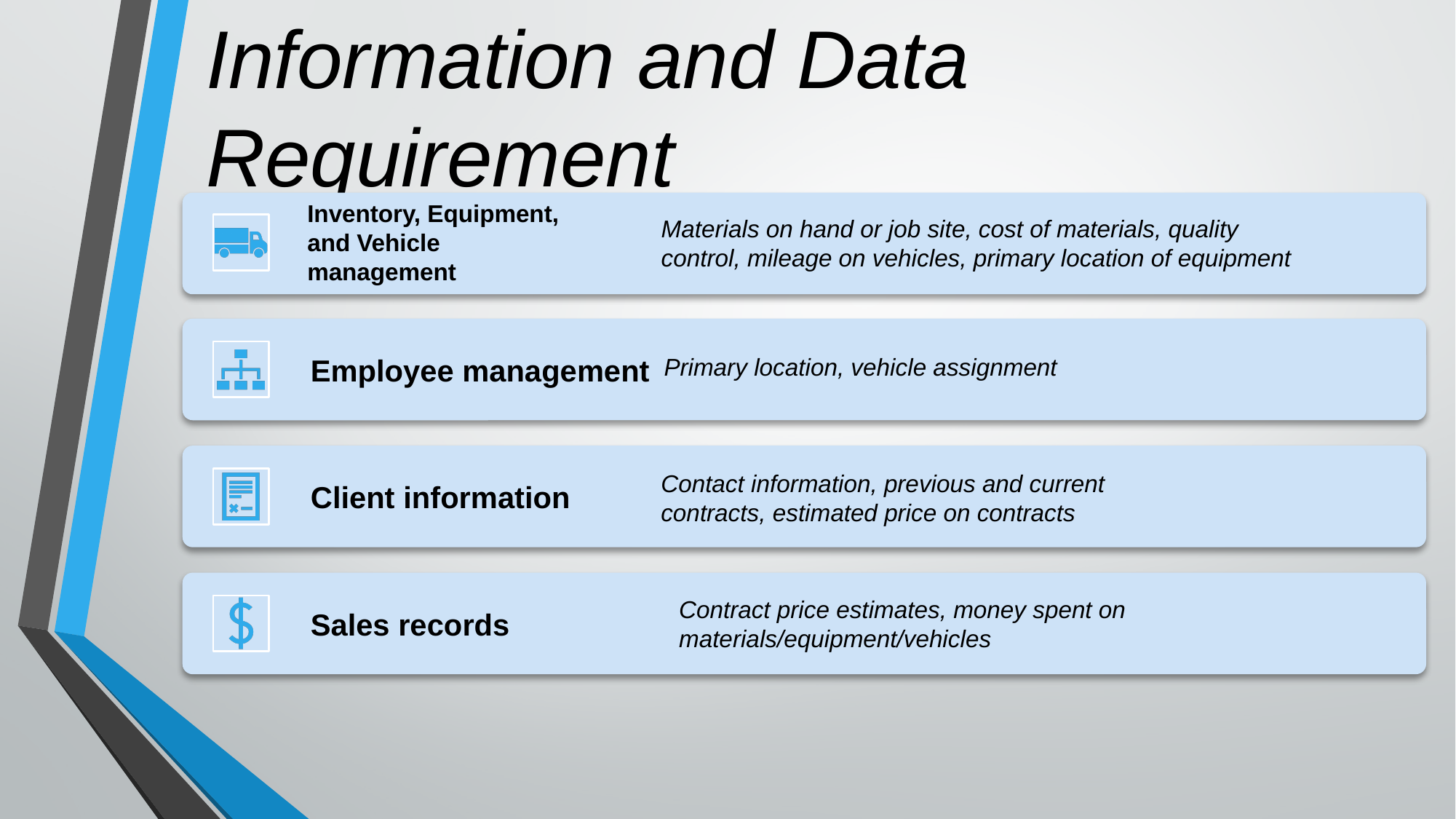

# Information and Data Requirement
Inventory, Equipment, and Vehicle management
Materials on hand or job site, cost of materials, quality control, mileage on vehicles, primary location of equipment
Employee management
Primary location, vehicle assignment
Client information
Contact information, previous and current contracts, estimated price on contracts
Sales records
Contract price estimates, money spent on materials/equipment/vehicles